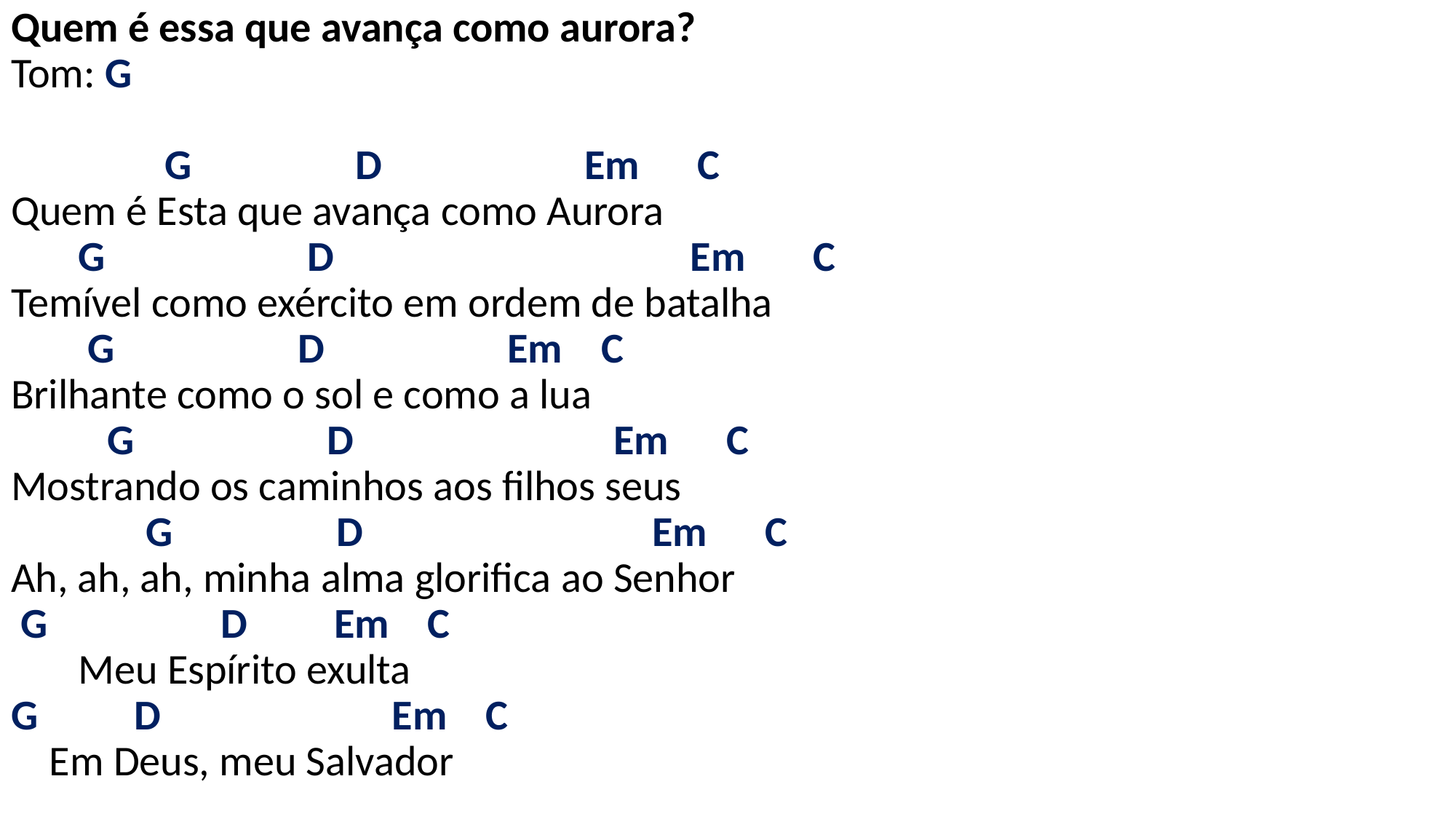

# Quem é essa que avança como aurora? Tom: G G                 D                     Em      C Quem é Esta que avança como Aurora G                     D                                     Em       C Temível como exército em ordem de batalha G                   D                   Em    C Brilhante como o sol e como a lua G                    D                           Em      C Mostrando os caminhos aos filhos seus G                 D                              Em      C Ah, ah, ah, minha alma glorifica ao Senhor G                  D         Em    C Meu Espírito exulta G          D                        Em    C Em Deus, meu Salvador